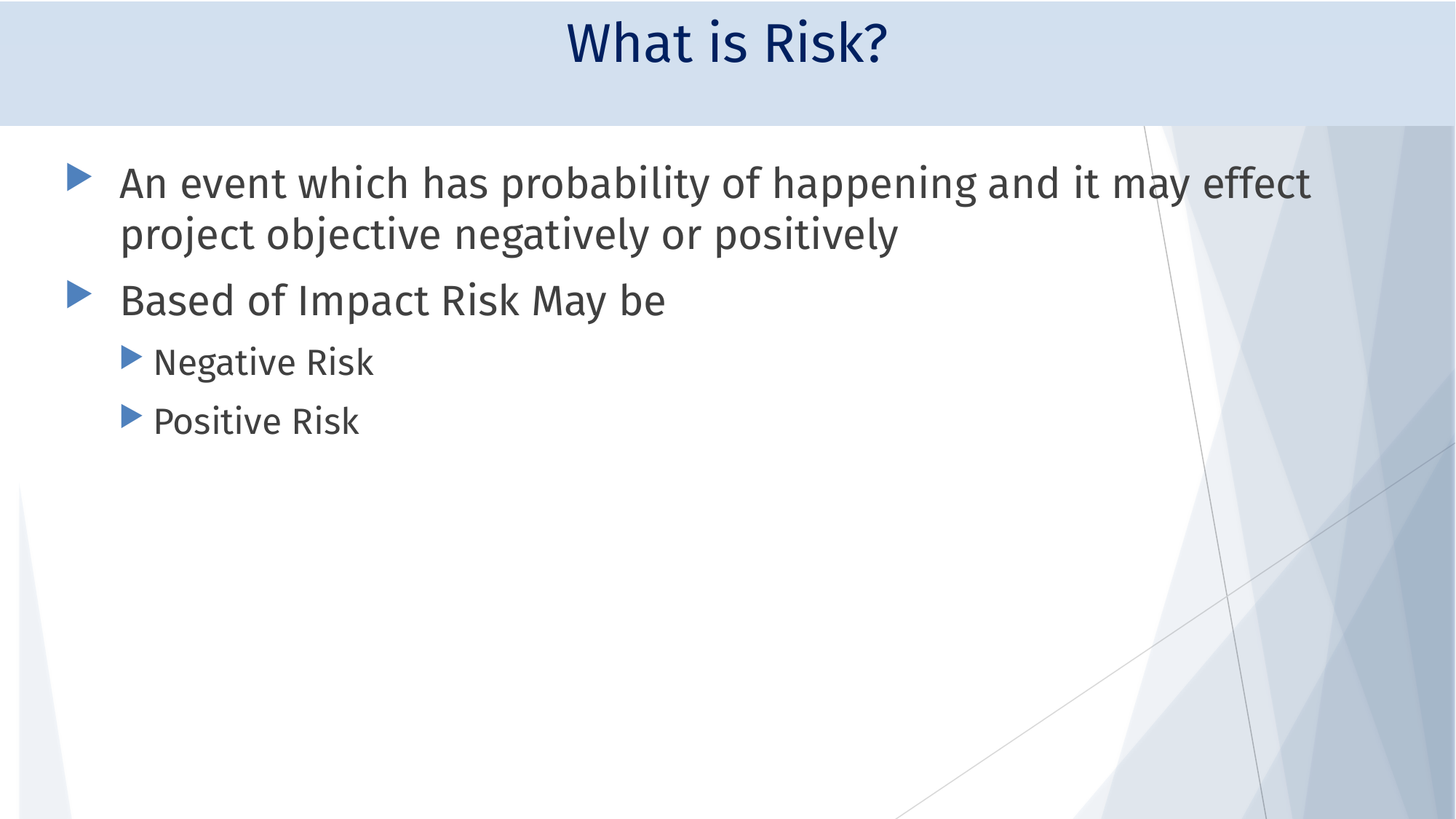

# What is Risk?
An event which has probability of happening and it may effect project objective negatively or positively
Based of Impact Risk May be
Negative Risk
Positive Risk